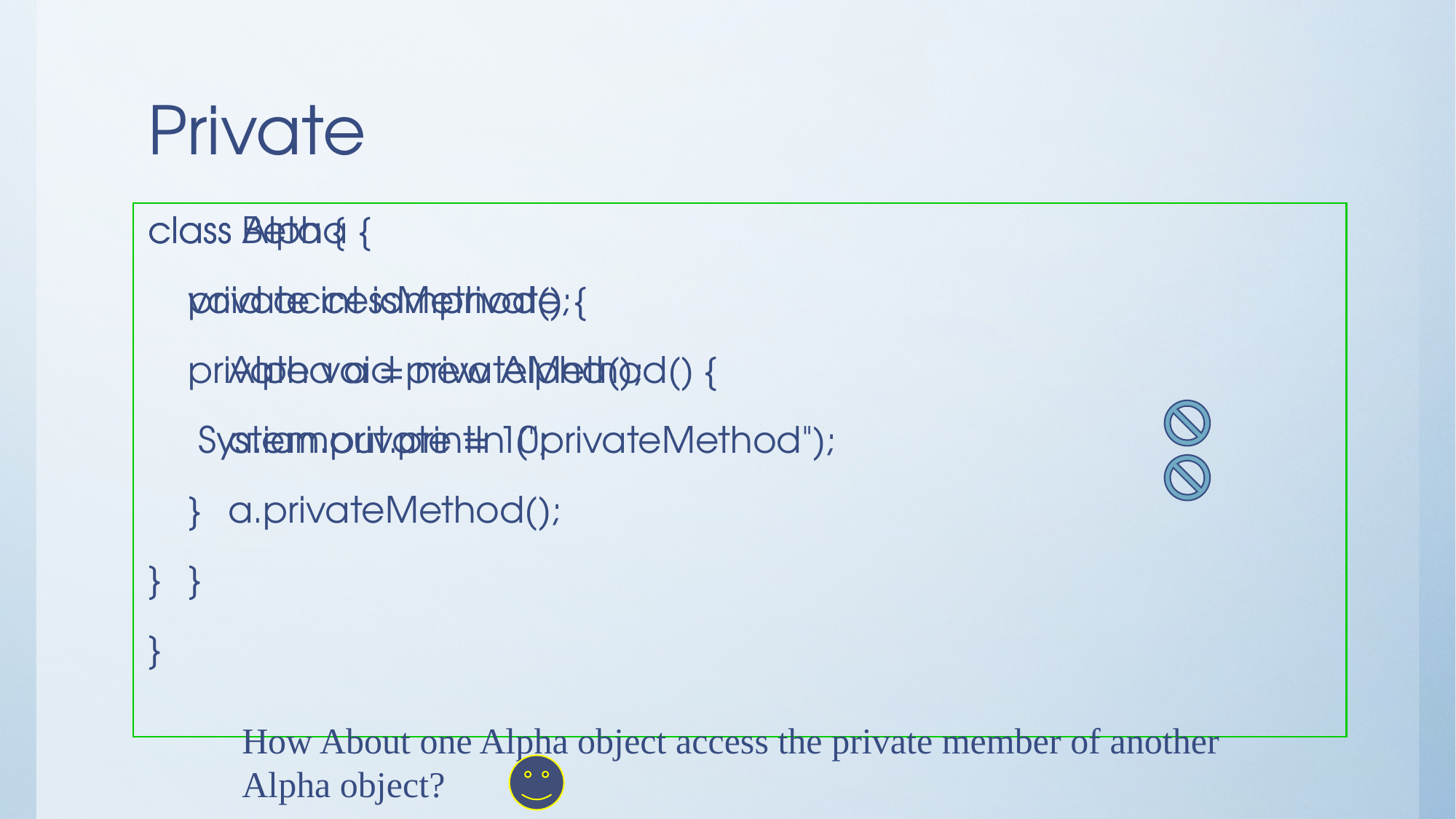

# Private
class Alpha {
    private int iamprivate;
    private void privateMethod() {
     System.out.println ("privateMethod");
    }
}
class Beta {
    void accessMethod() {
        Alpha a = new Alpha();
        a.iamprivate = 10;
        a.privateMethod();
    }
}

How About one Alpha object access the private member of another
Alpha object?